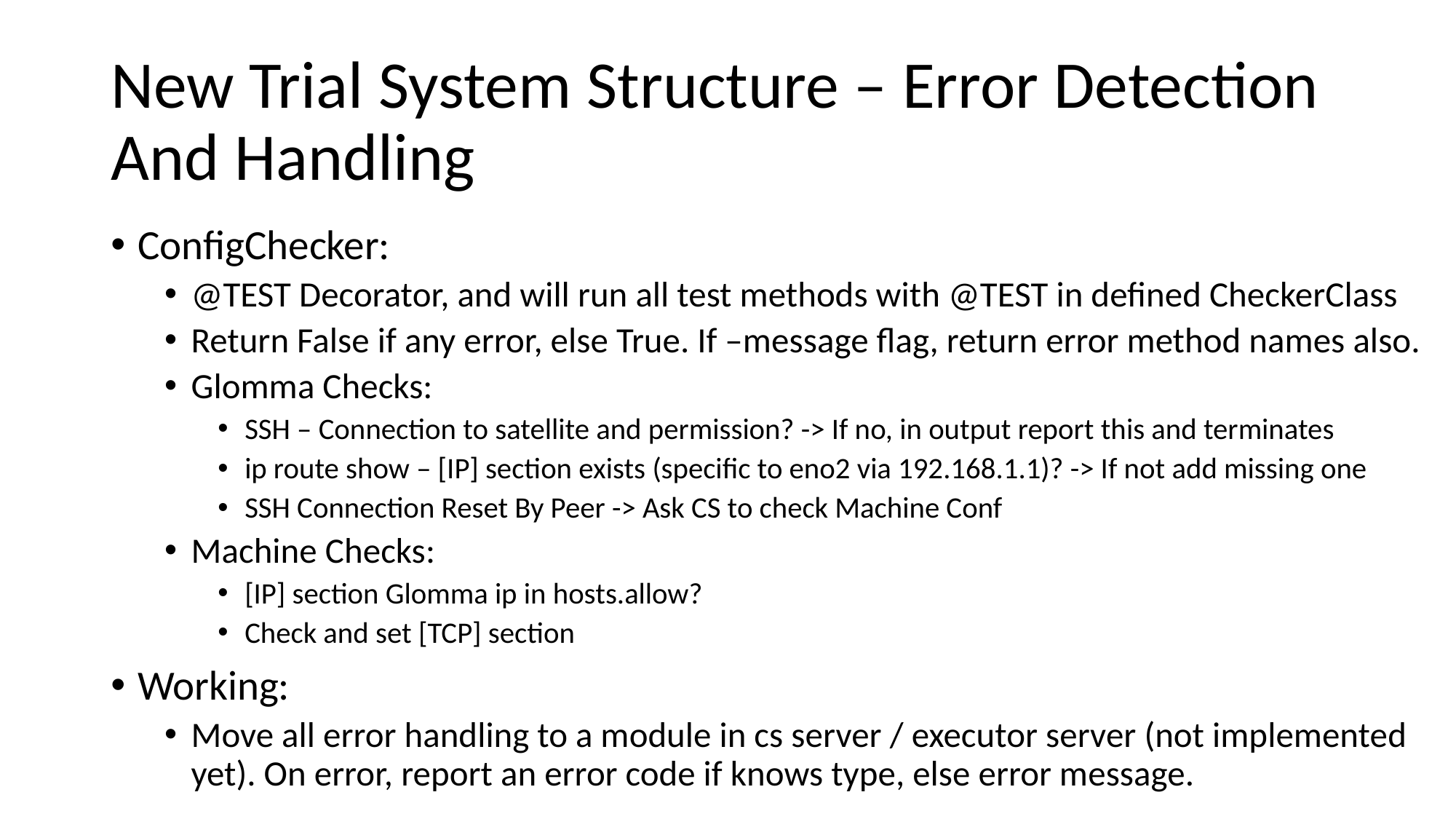

# New Trial System Structure – Error Detection And Handling
ConfigChecker:
@TEST Decorator, and will run all test methods with @TEST in defined CheckerClass
Return False if any error, else True. If –message flag, return error method names also.
Glomma Checks:
SSH – Connection to satellite and permission? -> If no, in output report this and terminates
ip route show – [IP] section exists (specific to eno2 via 192.168.1.1)? -> If not add missing one
SSH Connection Reset By Peer -> Ask CS to check Machine Conf
Machine Checks:
[IP] section Glomma ip in hosts.allow?
Check and set [TCP] section
Working:
Move all error handling to a module in cs server / executor server (not implemented yet). On error, report an error code if knows type, else error message.